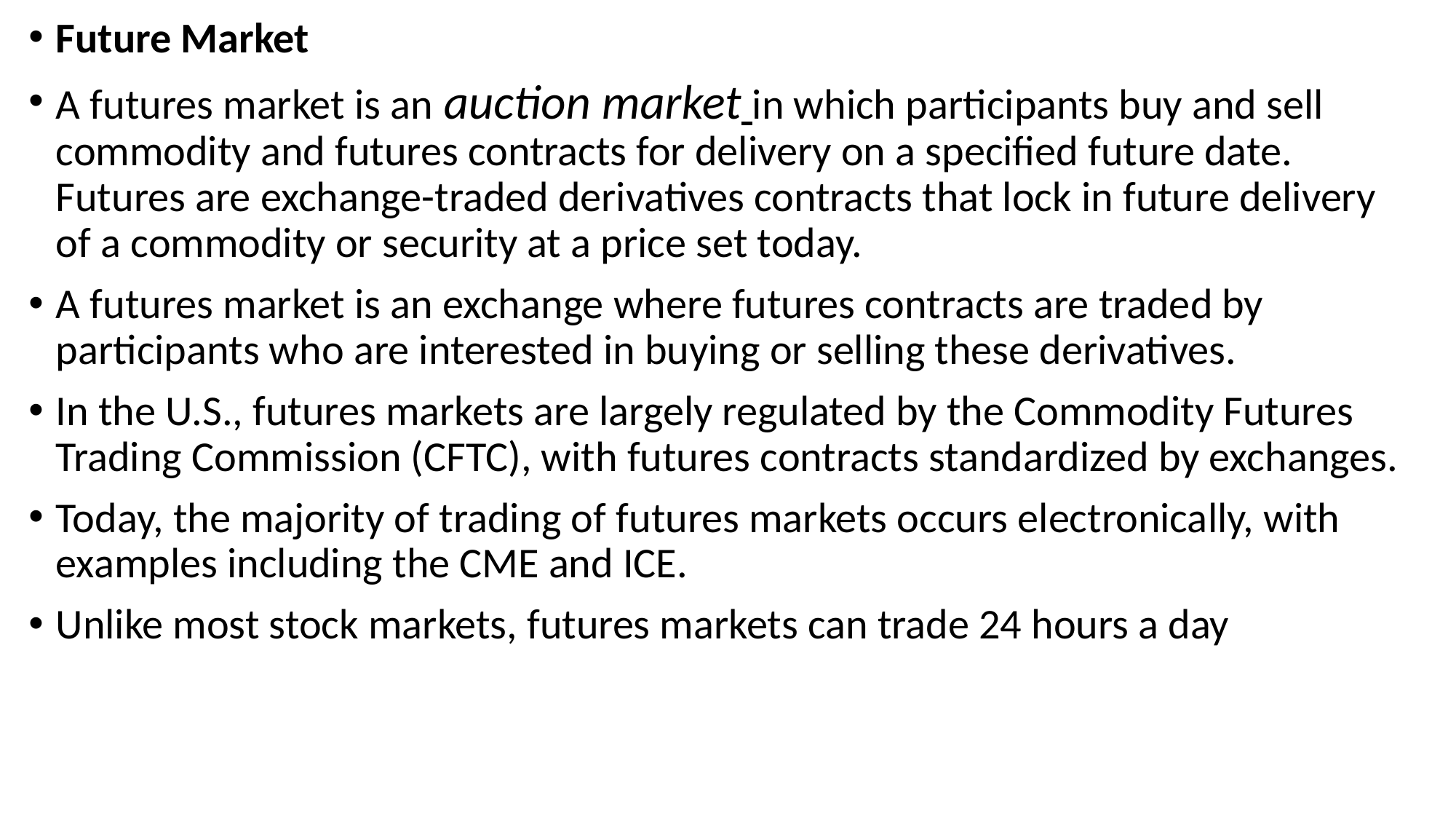

Future Market
A futures market is an auction market in which participants buy and sell commodity and futures contracts for delivery on a specified future date. Futures are exchange-traded derivatives contracts that lock in future delivery of a commodity or security at a price set today.
A futures market is an exchange where futures contracts are traded by participants who are interested in buying or selling these derivatives.
In the U.S., futures markets are largely regulated by the Commodity Futures Trading Commission (CFTC), with futures contracts standardized by exchanges.
Today, the majority of trading of futures markets occurs electronically, with examples including the CME and ICE.
Unlike most stock markets, futures markets can trade 24 hours a day